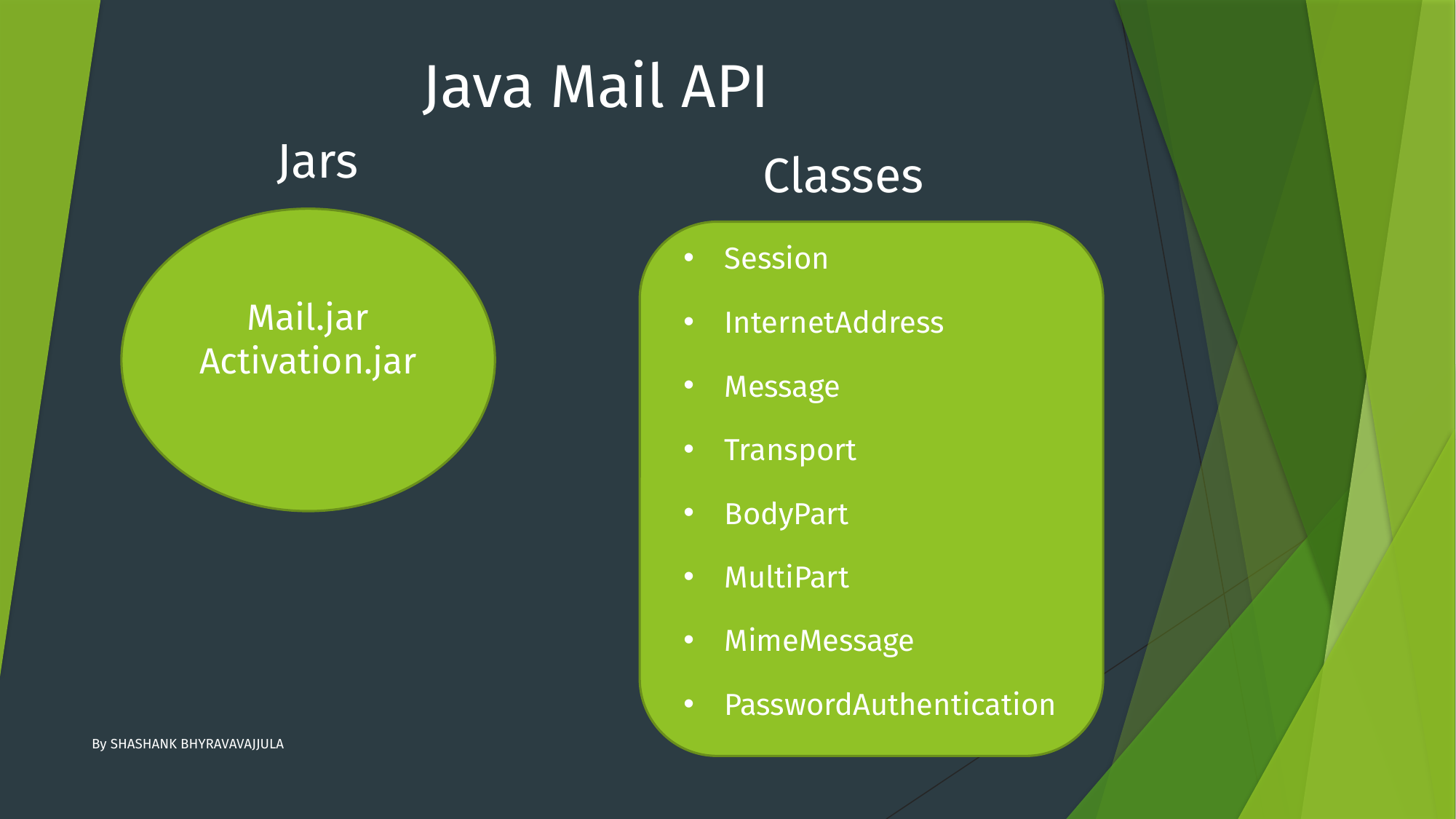

Java Mail API
Jars
Classes
Session
InternetAddress
Message
Transport
BodyPart
MultiPart
MimeMessage
PasswordAuthentication

Mail.jar
Activation.jar

By SHASHANK BHYRAVAVAJJULA